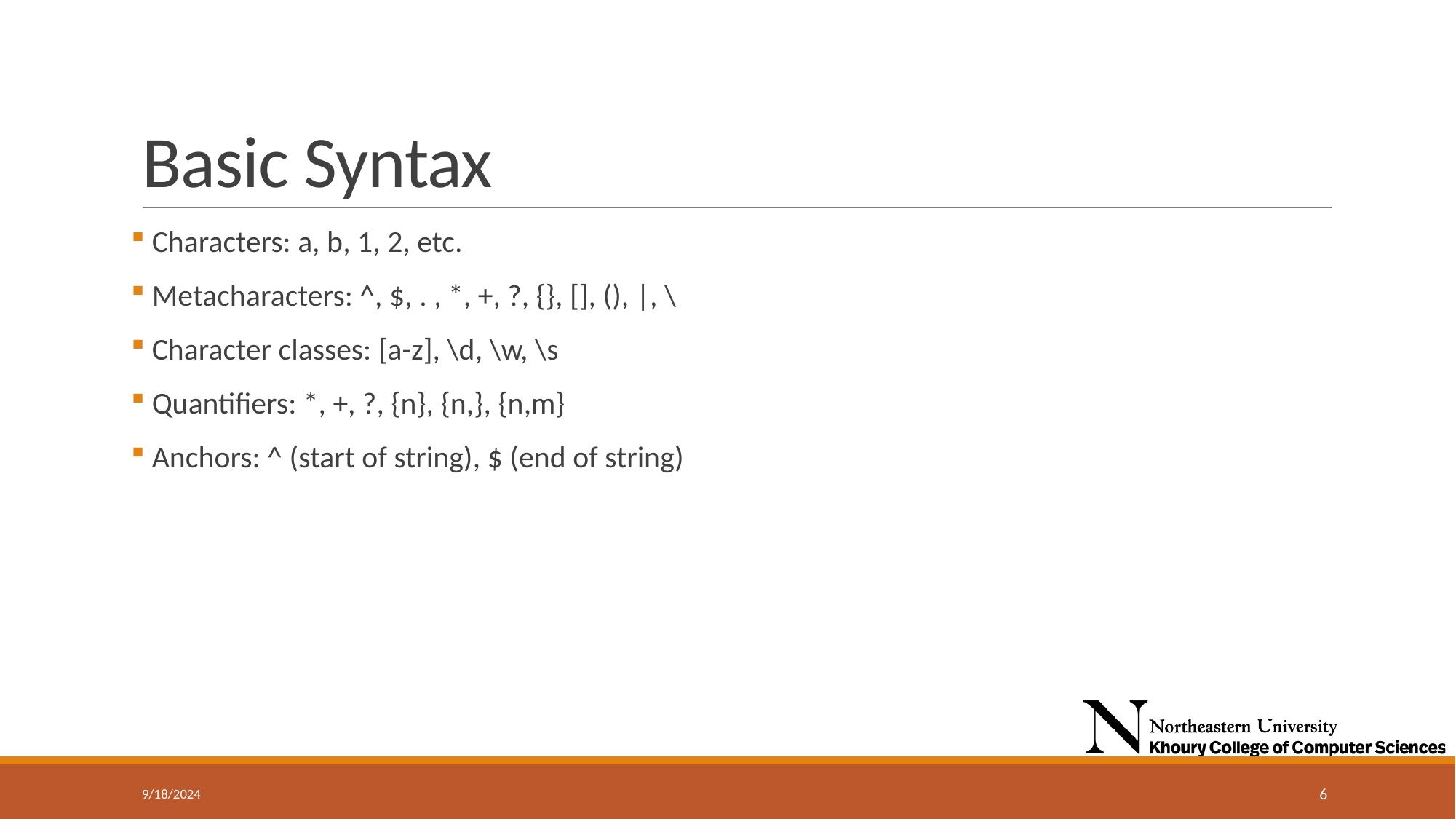

# Basic Syntax
 Characters: a, b, 1, 2, etc.
 Metacharacters: ^, $, . , *, +, ?, {}, [], (), |, \
 Character classes: [a-z], \d, \w, \s
 Quantifiers: *, +, ?, {n}, {n,}, {n,m}
 Anchors: ^ (start of string), $ (end of string)
9/18/2024
6